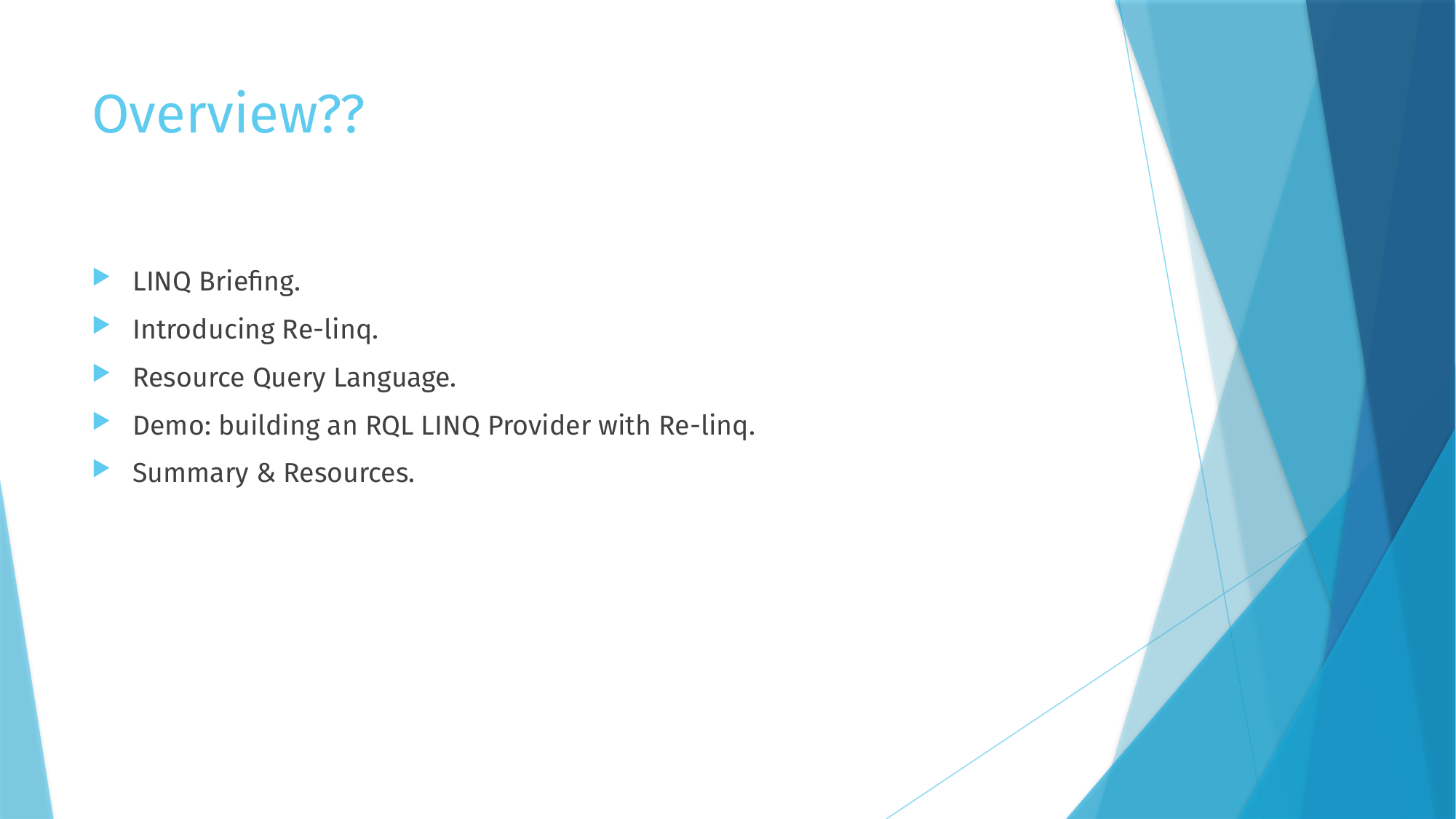

# Overview??
LINQ Briefing.
Introducing Re-linq.
Resource Query Language.
Demo: building an RQL LINQ Provider with Re-linq.
Summary & Resources.